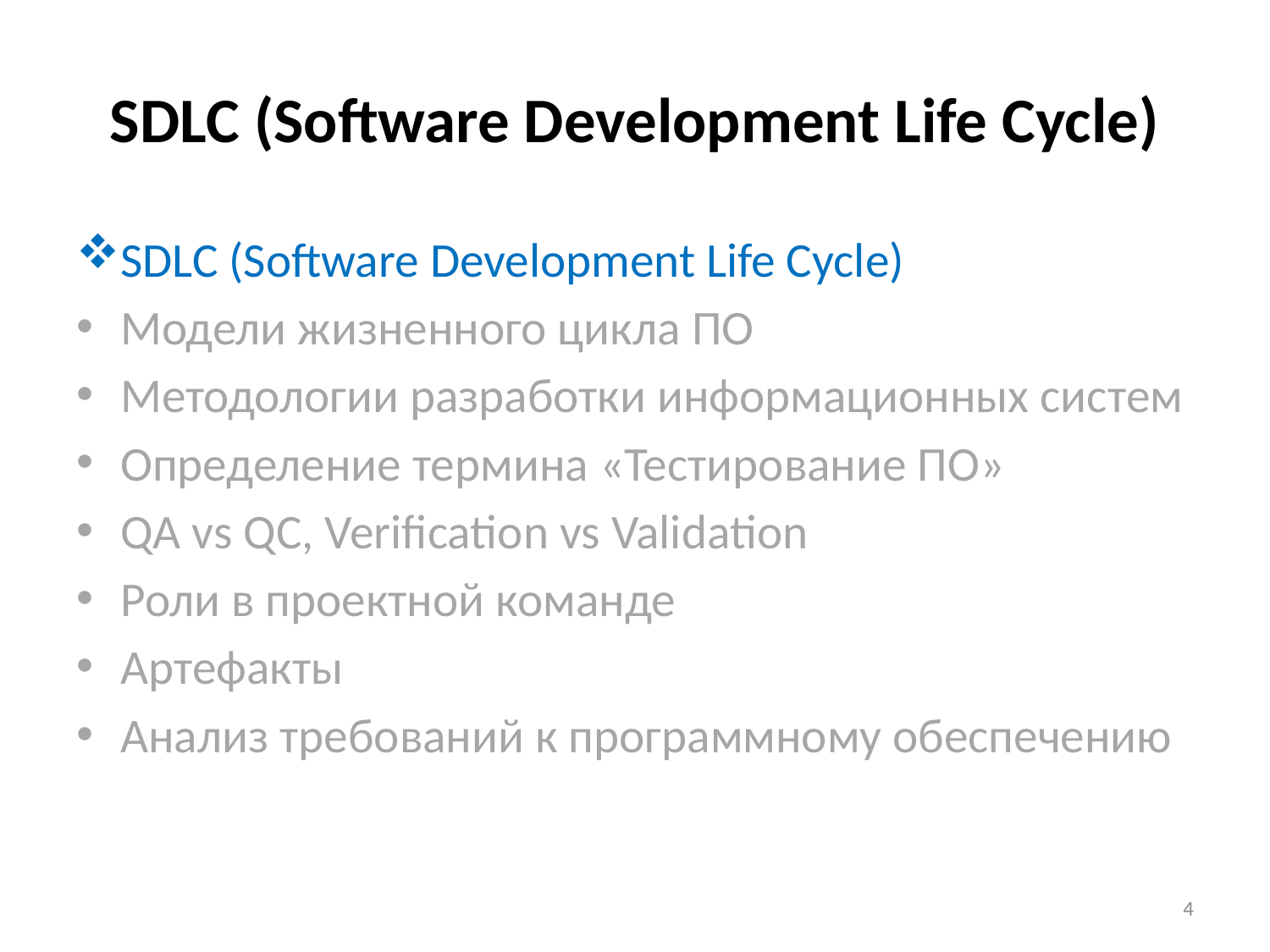

# SDLC (Software Development Life Cycle)
SDLC (Software Development Life Cycle)
Модели жизненного цикла ПО
Методологии разработки информационных систем
Определение термина «Тестирование ПО»
QA vs QC, Verification vs Validation
Роли в проектной команде
Артефакты
Анализ требований к программному обеспечению
4